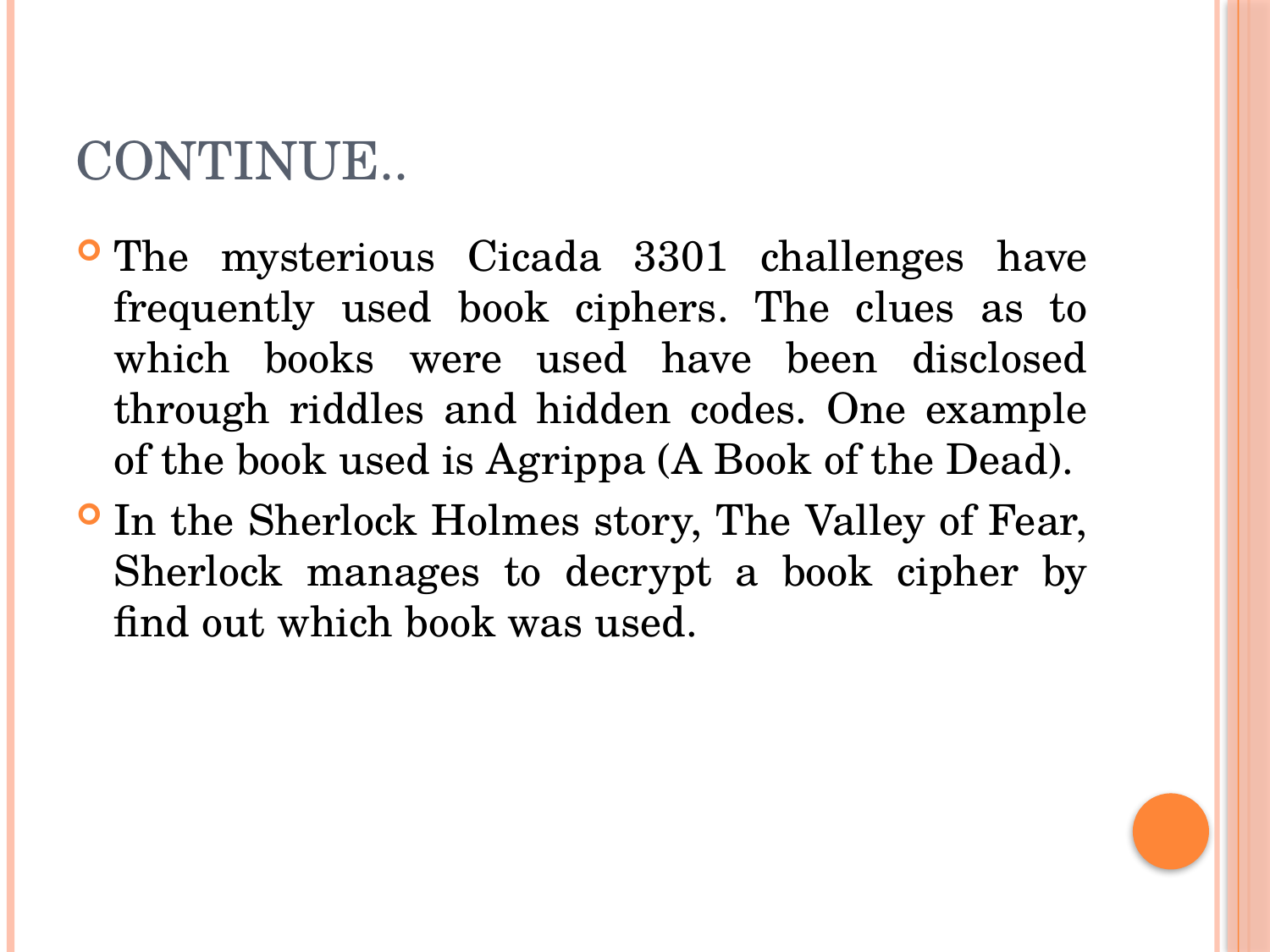

# Continue..
The mysterious Cicada 3301 challenges have frequently used book ciphers. The clues as to which books were used have been disclosed through riddles and hidden codes. One example of the book used is Agrippa (A Book of the Dead).
In the Sherlock Holmes story, The Valley of Fear, Sherlock manages to decrypt a book cipher by find out which book was used.